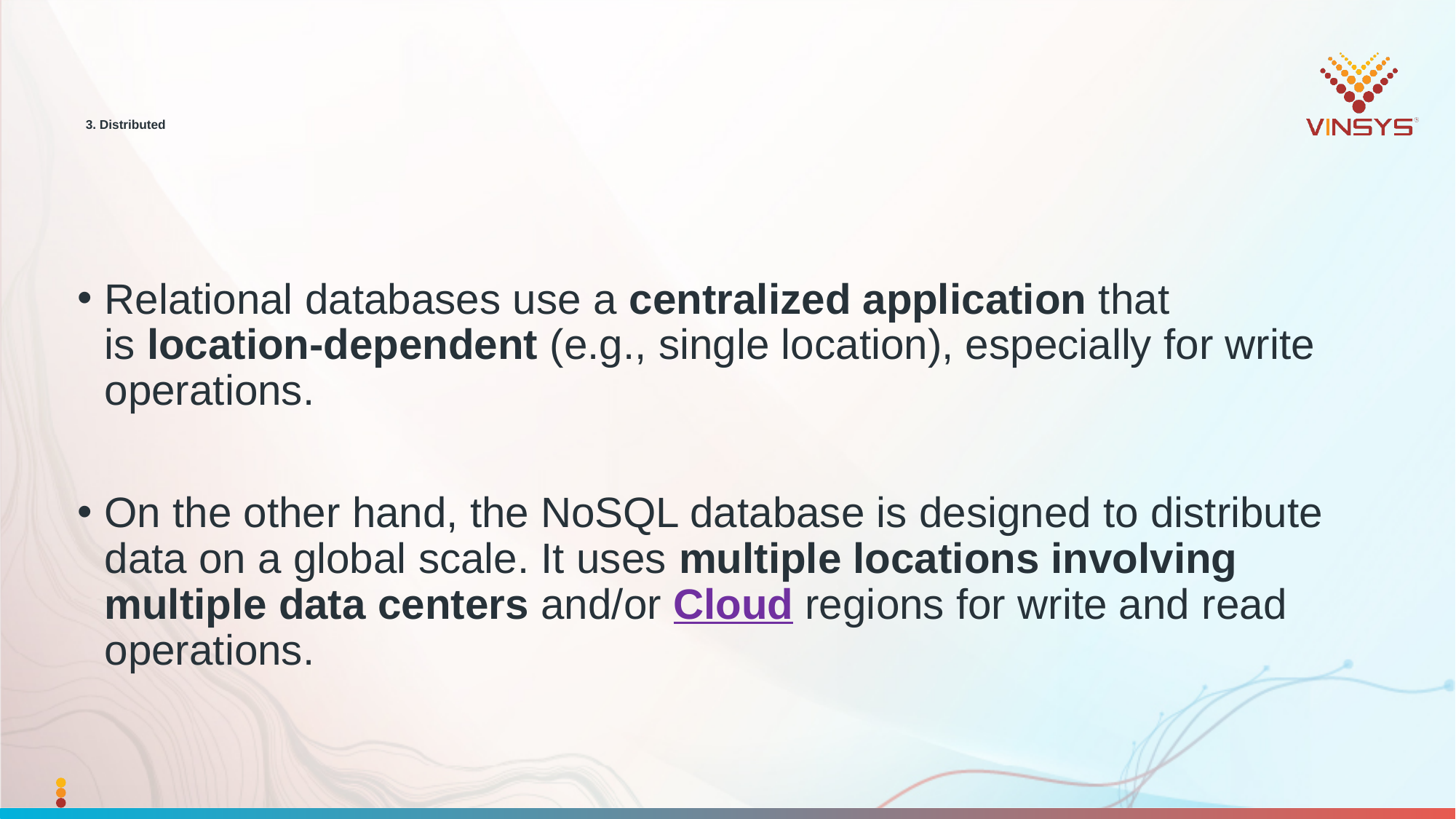

# 3. Distributed
Relational databases use a centralized application that is location-dependent (e.g., single location), especially for write operations.

On the other hand, the NoSQL database is designed to distribute data on a global scale. It uses multiple locations involving multiple data centers and/or Cloud regions for write and read operations.